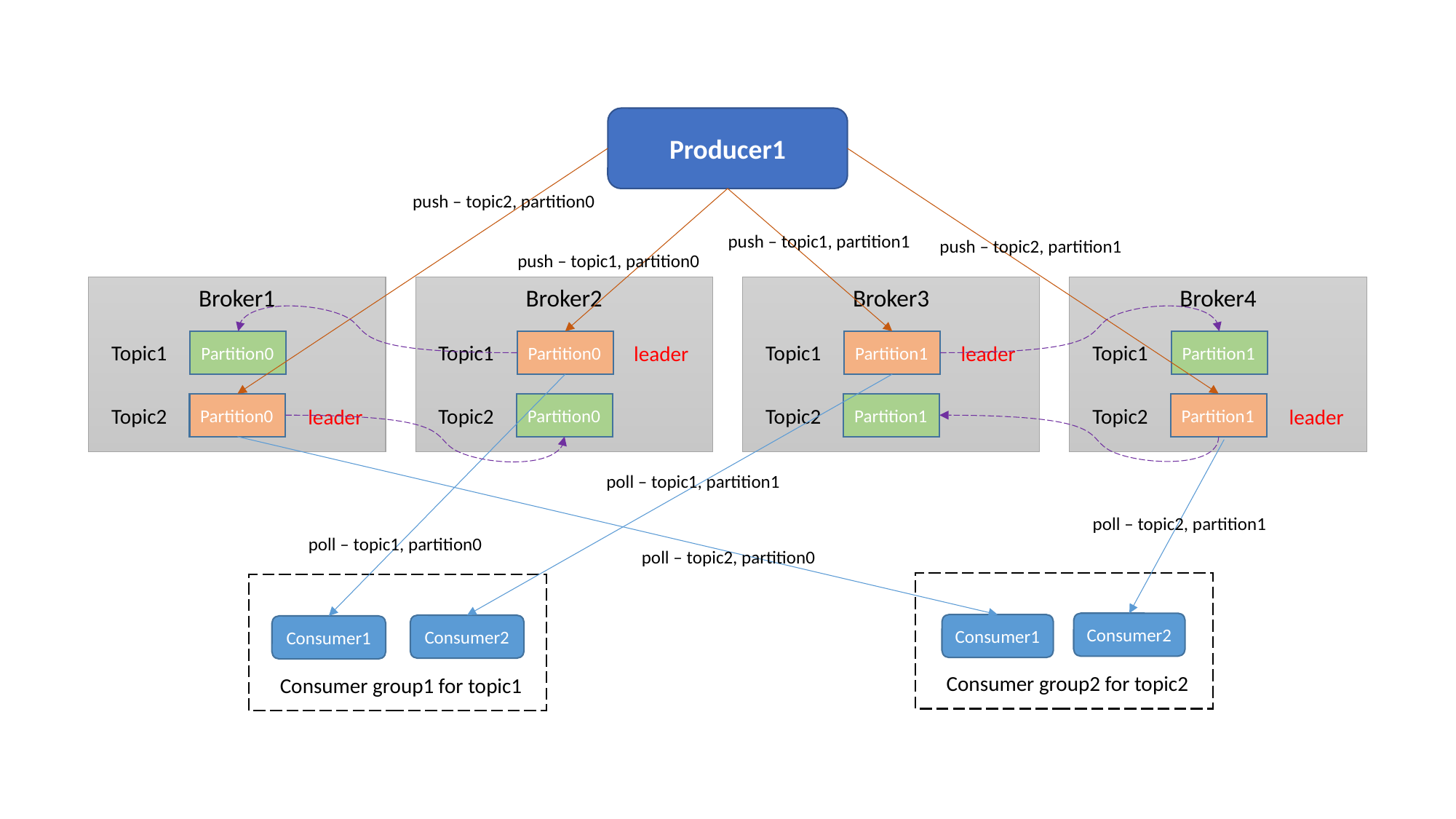

Producer1
push – topic2, partition0
push – topic1, partition1
push – topic2, partition1
push – topic1, partition0
Broker2
Partition0
Topic1
Partition0
Topic2
leader
Broker3
Partition1
Topic1
Partition1
Topic2
leader
Broker4
Partition1
Topic1
Partition1
Topic2
leader
Broker1
Partition0
Topic1
Partition0
Topic2
leader
poll – topic1, partition1
poll – topic2, partition1
poll – topic1, partition0
poll – topic2, partition0

Consumer2
Consumer1
Consumer group2 for topic2

Consumer2
Consumer1
Consumer group1 for topic1